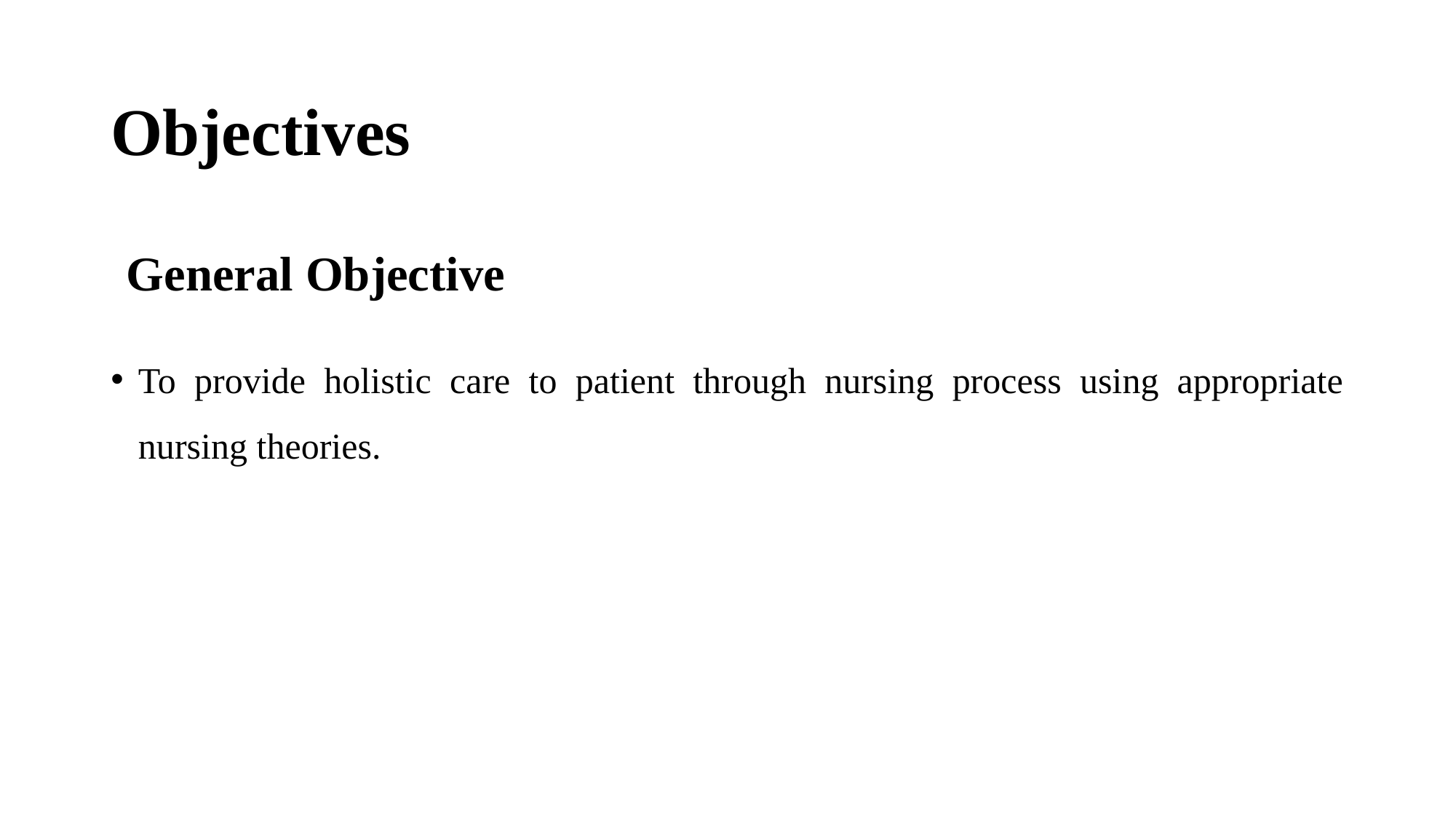

Objectives
# General Objective
To provide holistic care to patient through nursing process using appropriate nursing theories.